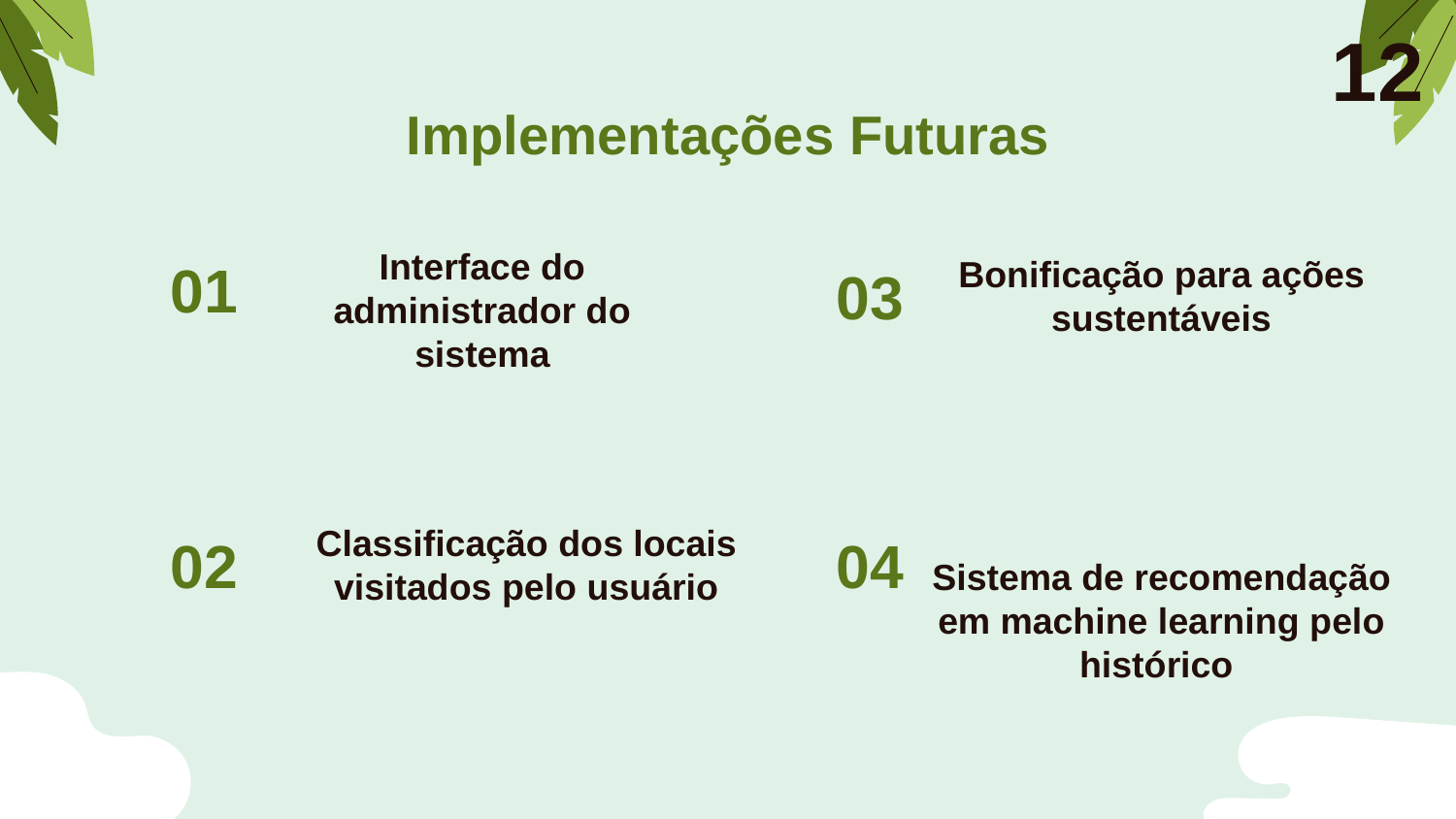

12
# Implementações Futuras
Bonificação para ações sustentáveis
01
03
Interface do administrador do sistema
Classificação dos locais visitados pelo usuário
02
04
Sistema de recomendação em machine learning pelo histórico